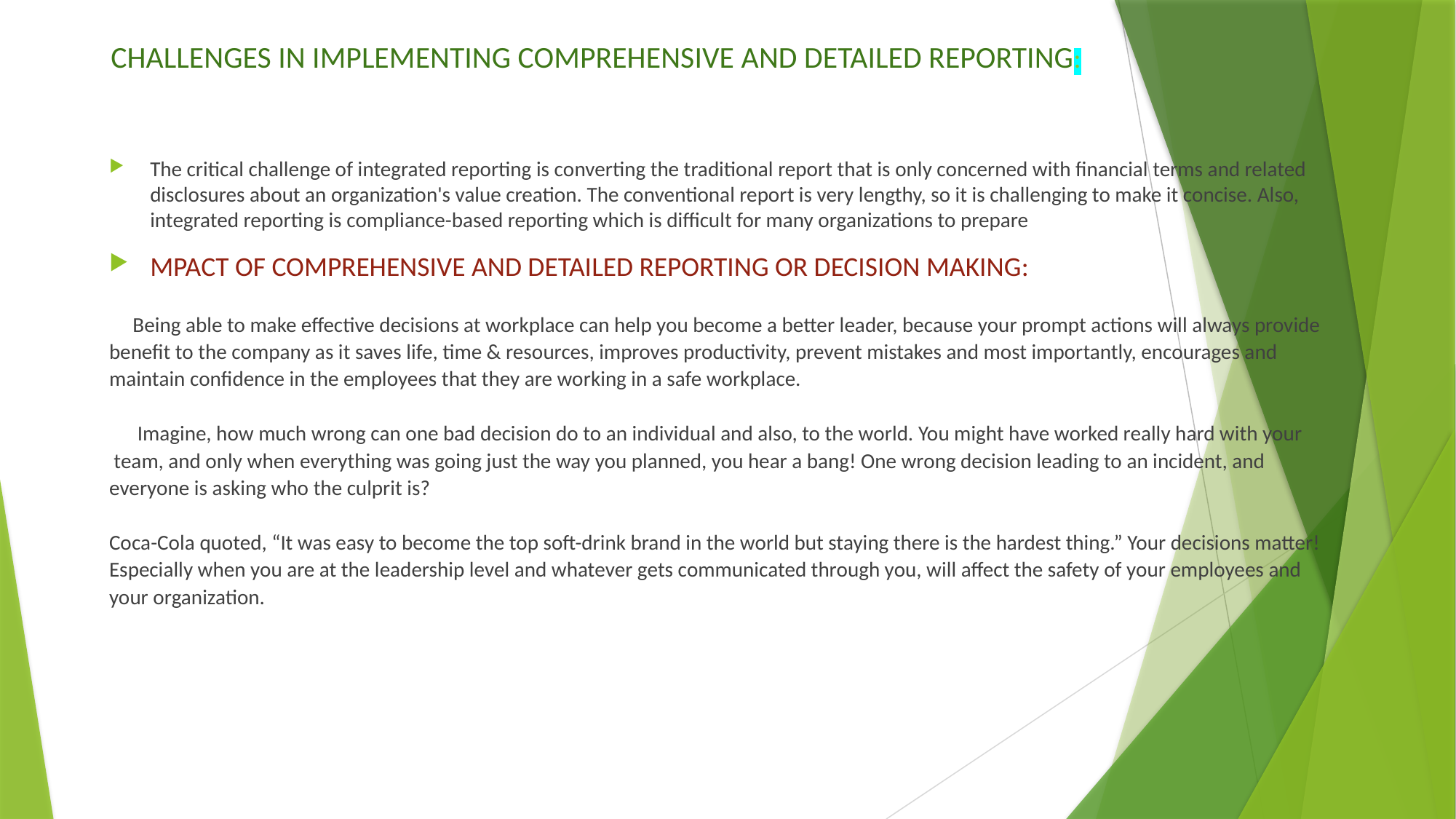

# CHALLENGES IN IMPLEMENTING COMPREHENSIVE AND DETAILED REPORTING:
The critical challenge of integrated reporting is converting the traditional report that is only concerned with financial terms and related disclosures about an organization's value creation. The conventional report is very lengthy, so it is challenging to make it concise. Also, integrated reporting is compliance-based reporting which is difficult for many organizations to prepare
MPACT OF COMPREHENSIVE AND DETAILED REPORTING OR DECISION MAKING:
     Being able to make effective decisions at workplace can help you become a better leader, because your prompt actions will always provide benefit to the company as it saves life, time & resources, improves productivity, prevent mistakes and most importantly, encourages and maintain confidence in the employees that they are working in a safe workplace.
      Imagine, how much wrong can one bad decision do to an individual and also, to the world. You might have worked really hard with your          team, and only when everything was going just the way you planned, you hear a bang! One wrong decision leading to an incident, and everyone is asking who the culprit is?
Coca-Cola quoted, “It was easy to become the top soft-drink brand in the world but staying there is the hardest thing.” Your decisions matter! Especially when you are at the leadership level and whatever gets communicated through you, will affect the safety of your employees and your organization.